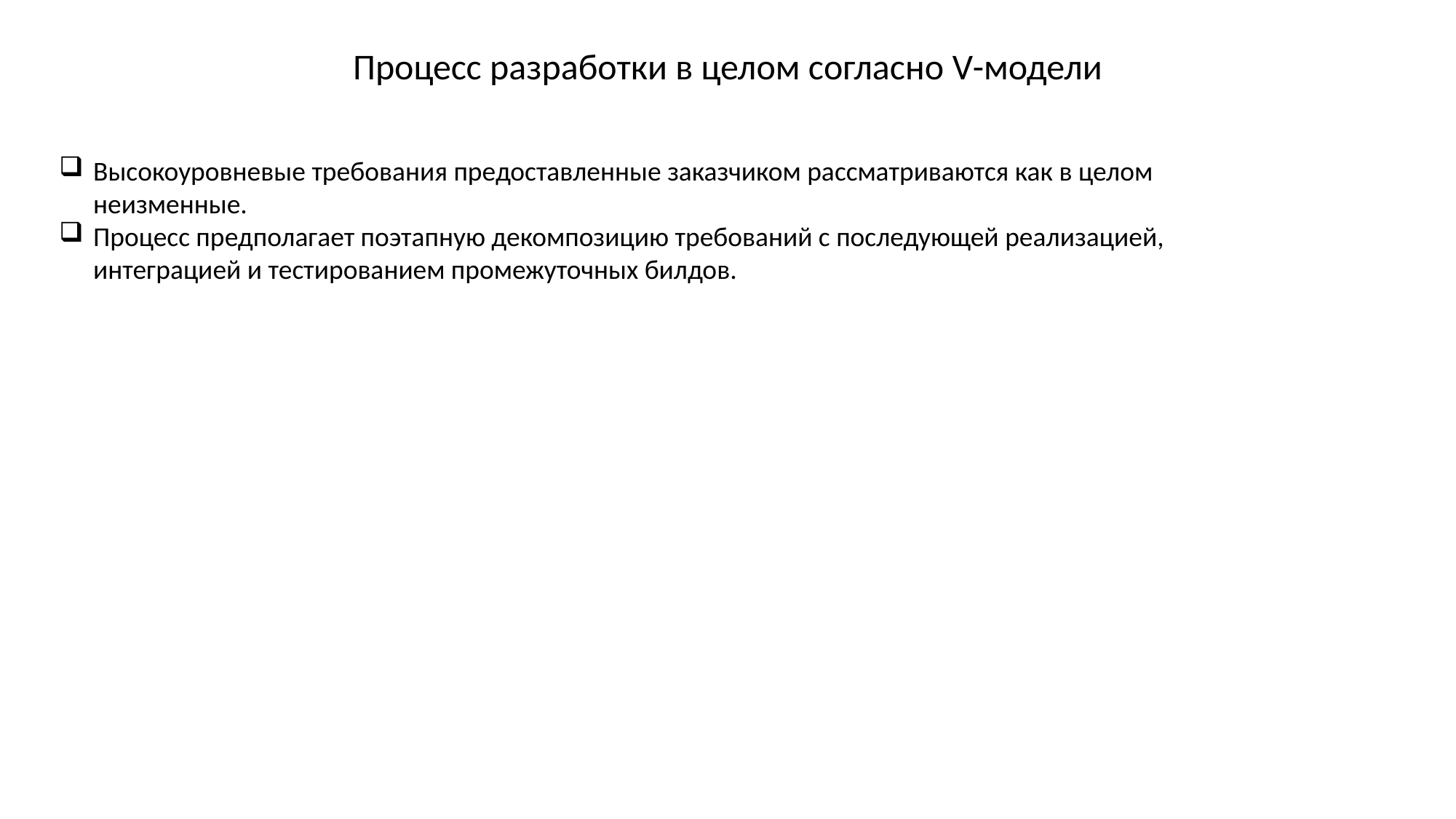

Процесс разработки в целом согласно V-модели
Высокоуровневые требования предоставленные заказчиком рассматриваются как в целом неизменные.
Процесс предполагает поэтапную декомпозицию требований с последующей реализацией, интеграцией и тестированием промежуточных билдов.